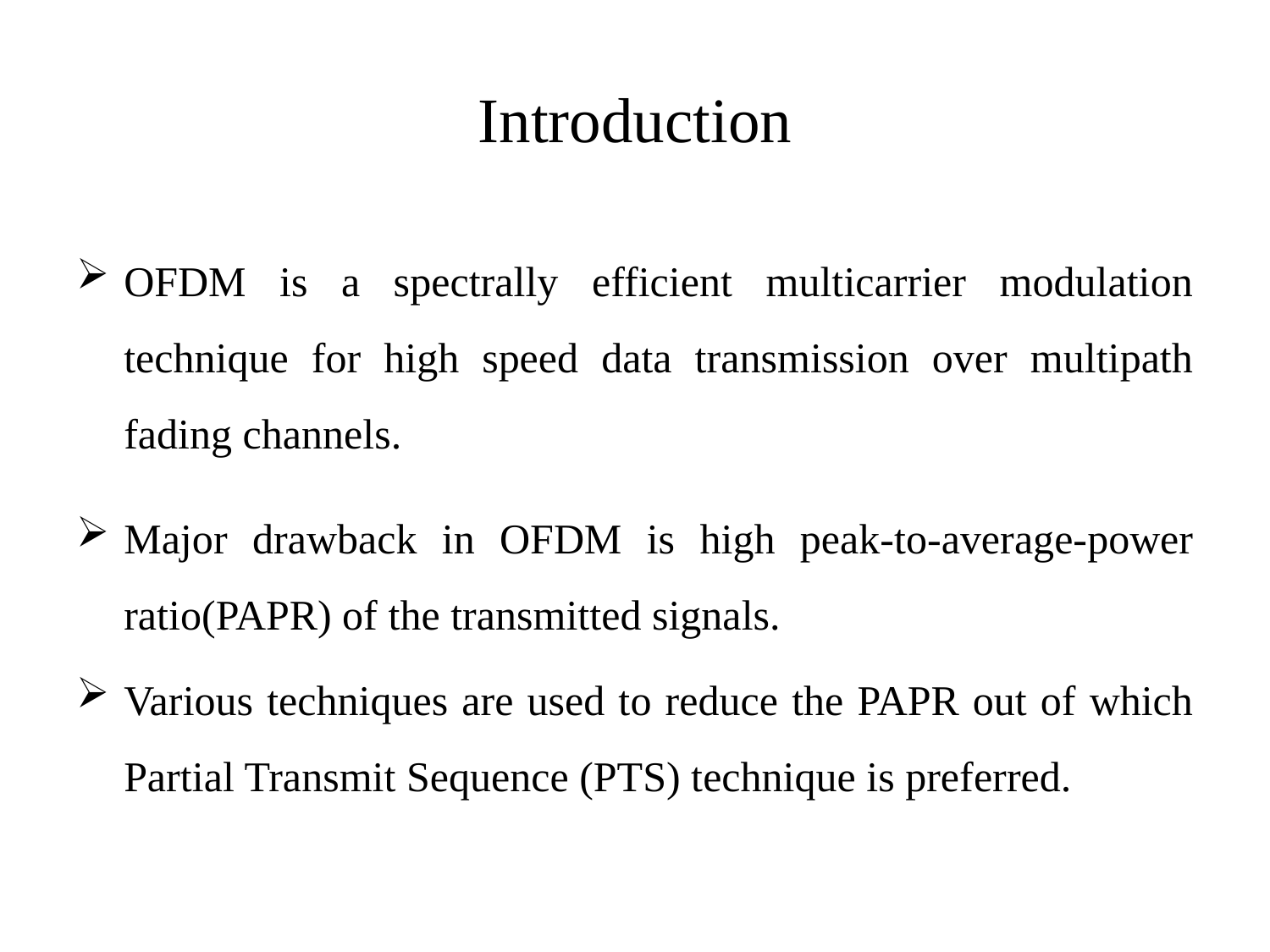

# Introduction
OFDM is a spectrally efficient multicarrier modulation technique for high speed data transmission over multipath fading channels.
Major drawback in OFDM is high peak-to-average-power ratio(PAPR) of the transmitted signals.
Various techniques are used to reduce the PAPR out of which Partial Transmit Sequence (PTS) technique is preferred.